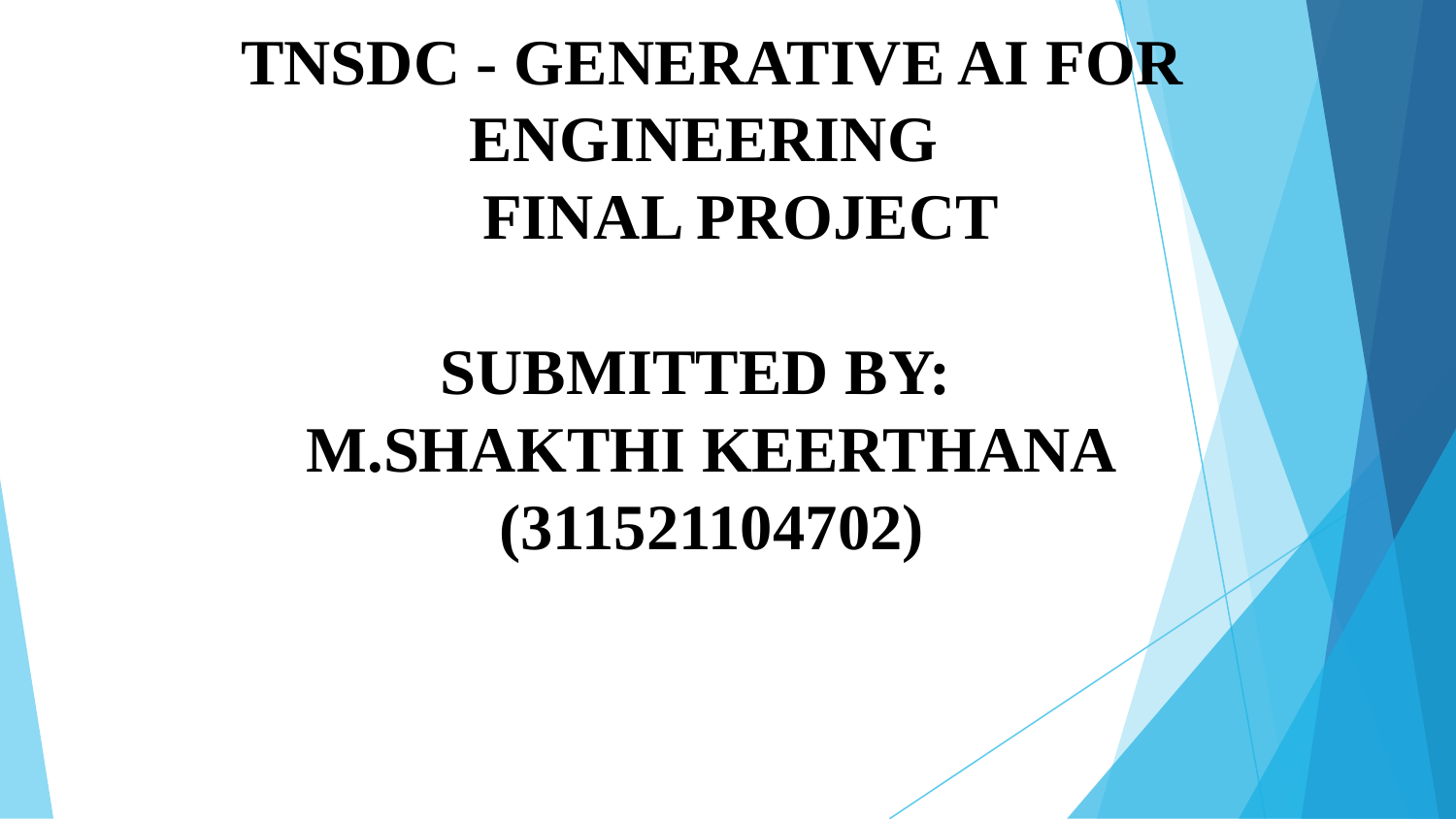

# TNSDC - GENERATIVE AI FOR ENGINEERING
FINAL PROJECT

SUBMITTED BY:
M.SHAKTHI KEERTHANA
(311521104702)